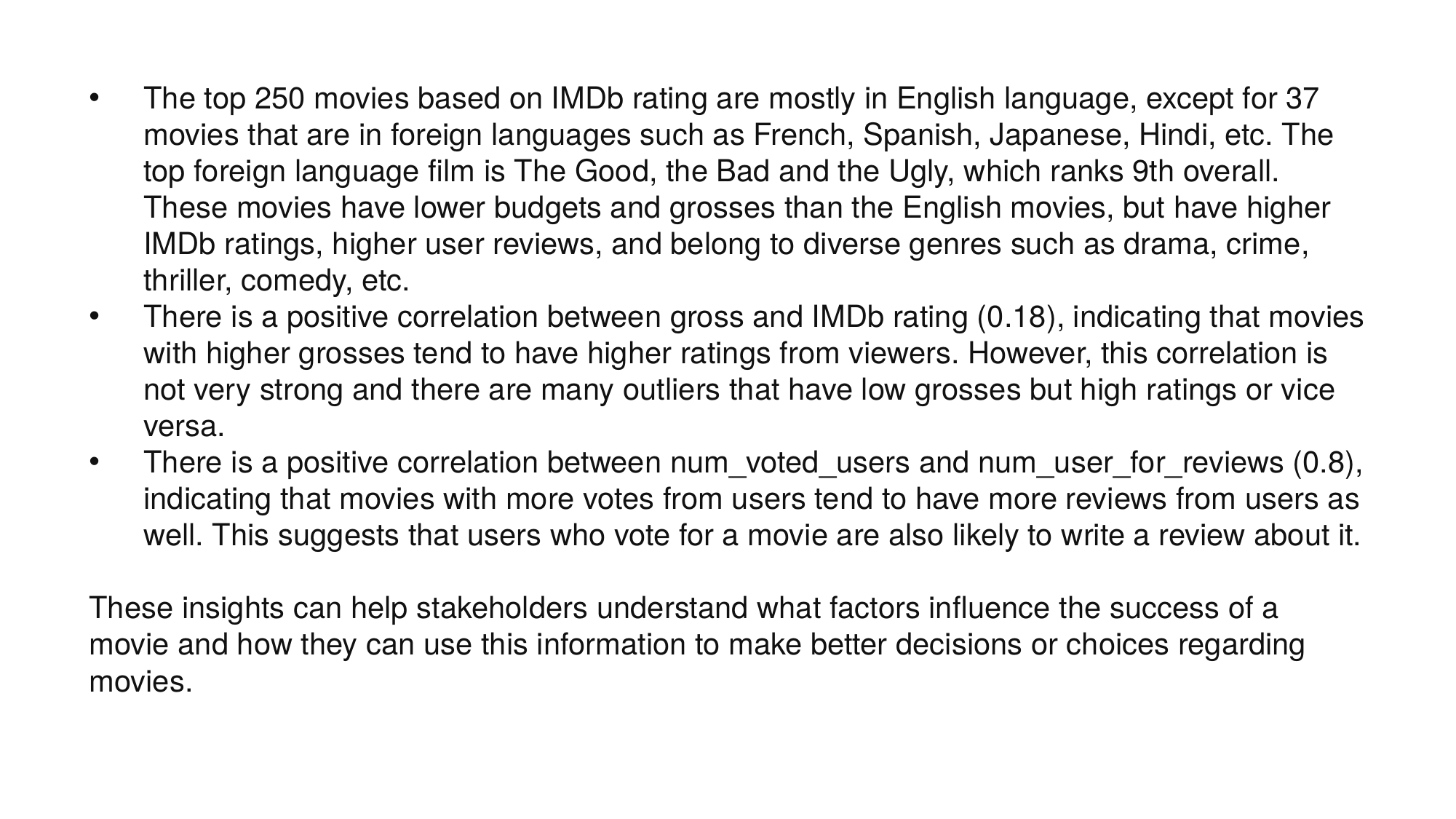

The top 250 movies based on IMDb rating are mostly in English language, except for 37 movies that are in foreign languages such as French, Spanish, Japanese, Hindi, etc. The top foreign language film is The Good, the Bad and the Ugly, which ranks 9th overall. These movies have lower budgets and grosses than the English movies, but have higher IMDb ratings, higher user reviews, and belong to diverse genres such as drama, crime, thriller, comedy, etc.
There is a positive correlation between gross and IMDb rating (0.18), indicating that movies with higher grosses tend to have higher ratings from viewers. However, this correlation is not very strong and there are many outliers that have low grosses but high ratings or vice versa.
There is a positive correlation between num_voted_users and num_user_for_reviews (0.8), indicating that movies with more votes from users tend to have more reviews from users as well. This suggests that users who vote for a movie are also likely to write a review about it.

These insights can help stakeholders understand what factors influence the success of a movie and how they can use this information to make better decisions or choices regarding movies.